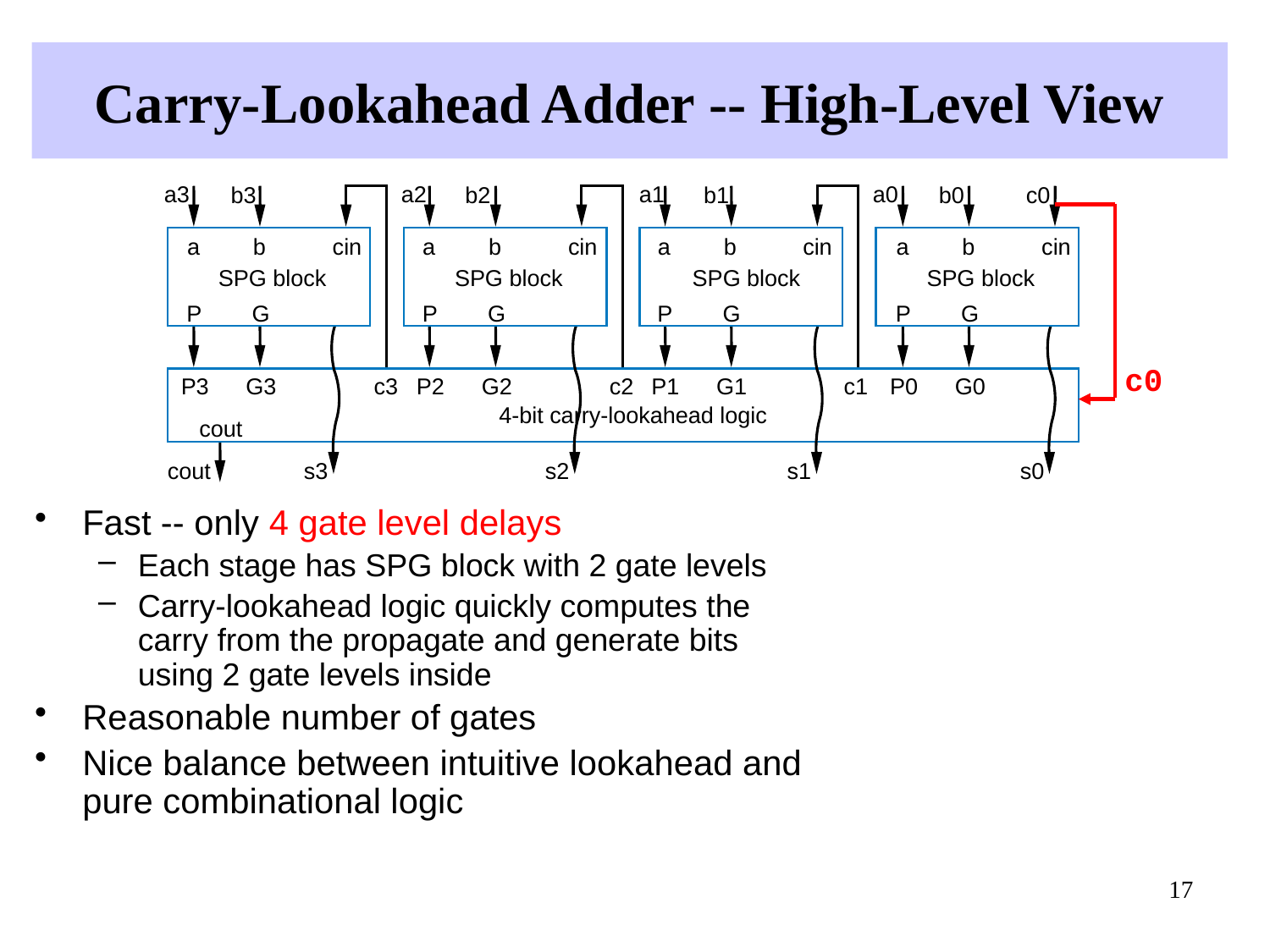

# Carry-Lookahead Adder -- High-Level View
a3
a2
a1
a0
b3
b2
b1
b0
c0

c0

a
b
cin
a
b
cin
a
b
cin
a
b
cin
SPG block
SPG block
SPG block
SPG block
P
G
P
G
P
G
P
G

P3
G3
c3
P2
G2
c2
P1
G1
c1
P0
G0
4-bit carry-lookahead logic
cout

cout
s3
s2
s1
s0

Fast -- only 4 gate level delays
Each stage has SPG block with 2 gate levels
Carry-lookahead logic quickly computes the carry from the propagate and generate bits using 2 gate levels inside
Reasonable number of gates
Nice balance between intuitive lookahead and pure combinational logic
17